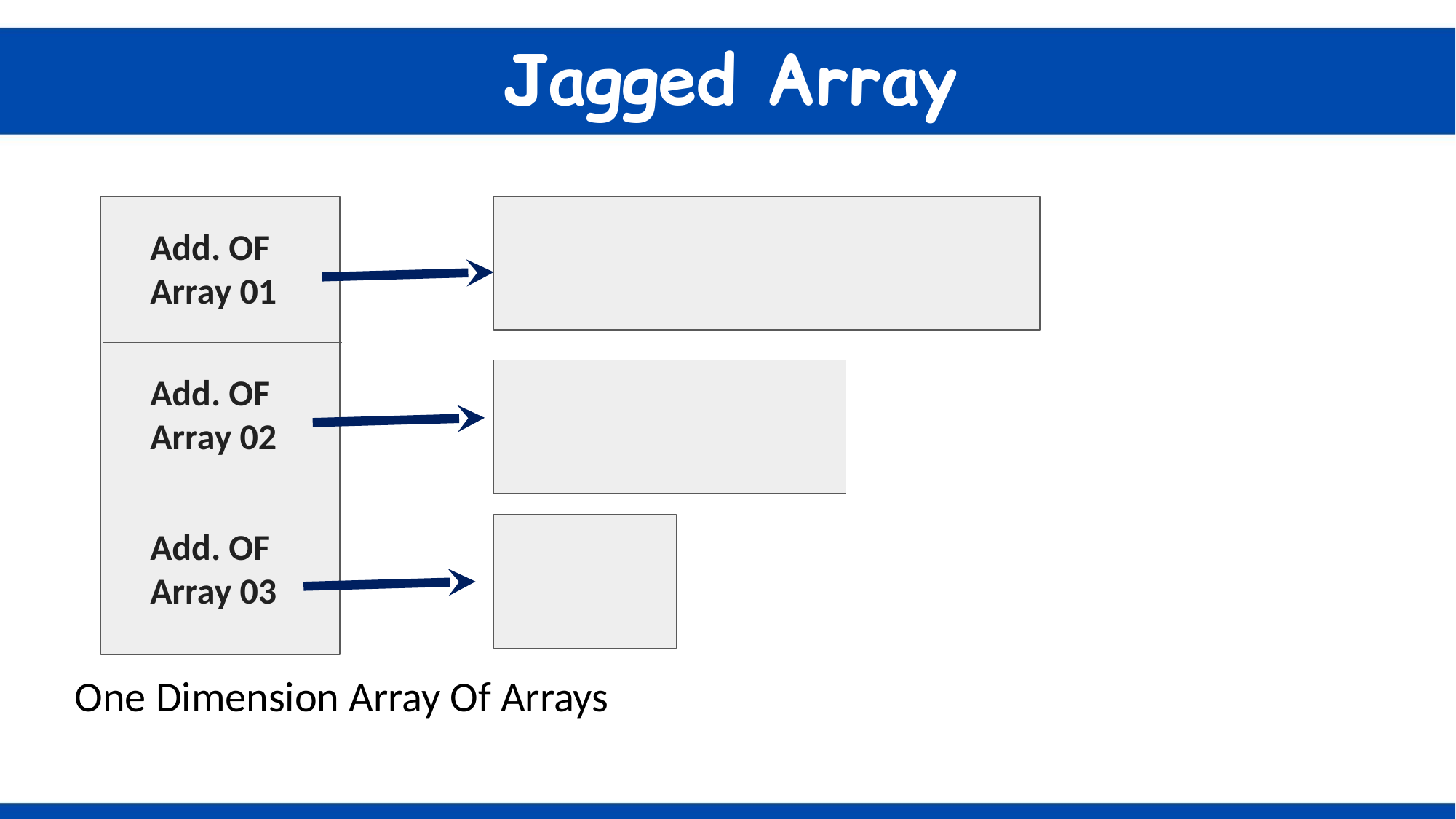

Jagged Array

Add. OF Array 01
Add. OF Array 02

Add. OF Array 03

One Dimension Array Of Arrays